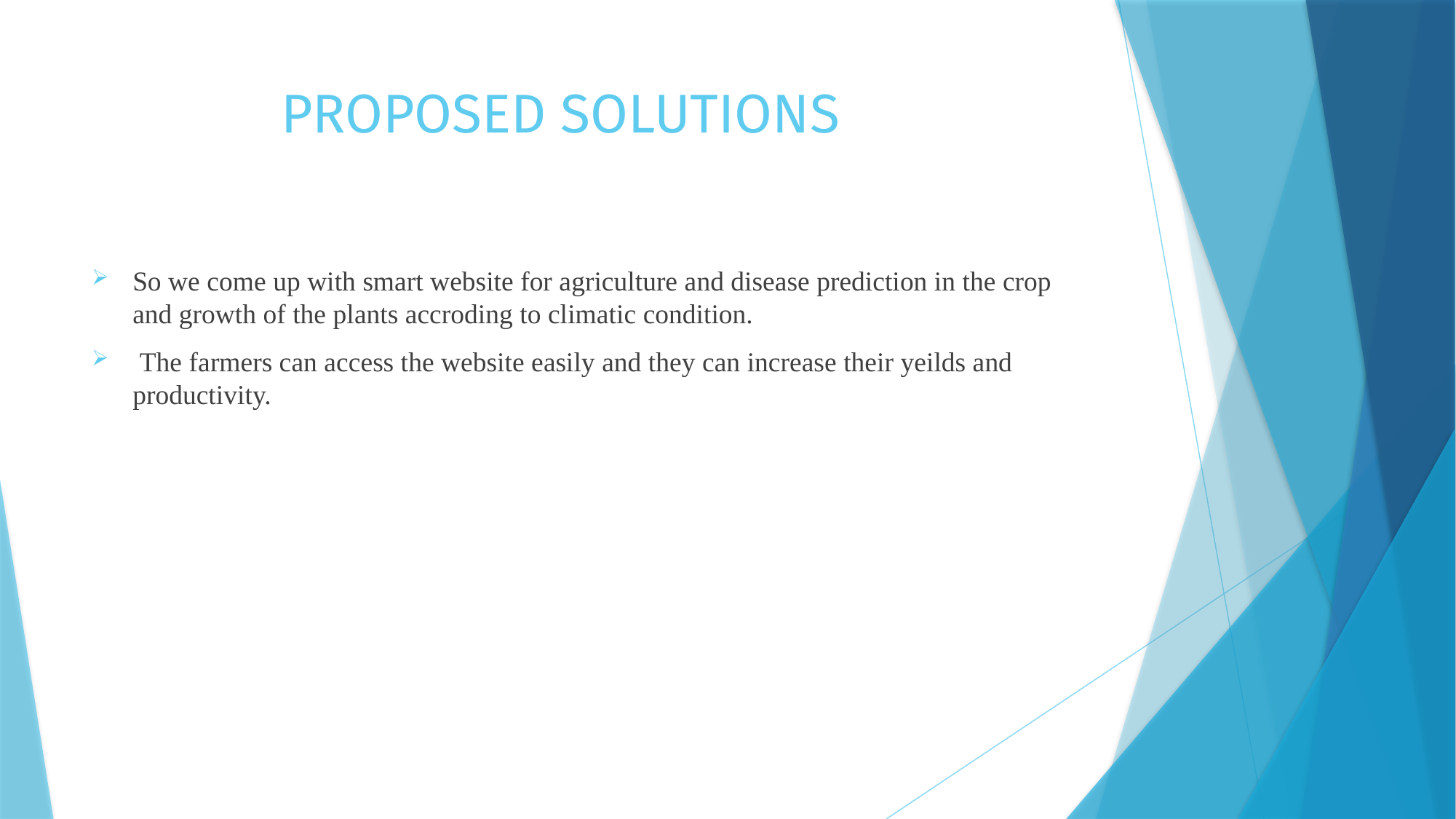

# PROPOSED SOLUTIONS
So we come up with smart website for agriculture and disease prediction in the crop and growth of the plants accroding to climatic condition.
 The farmers can access the website easily and they can increase their yeilds and productivity.